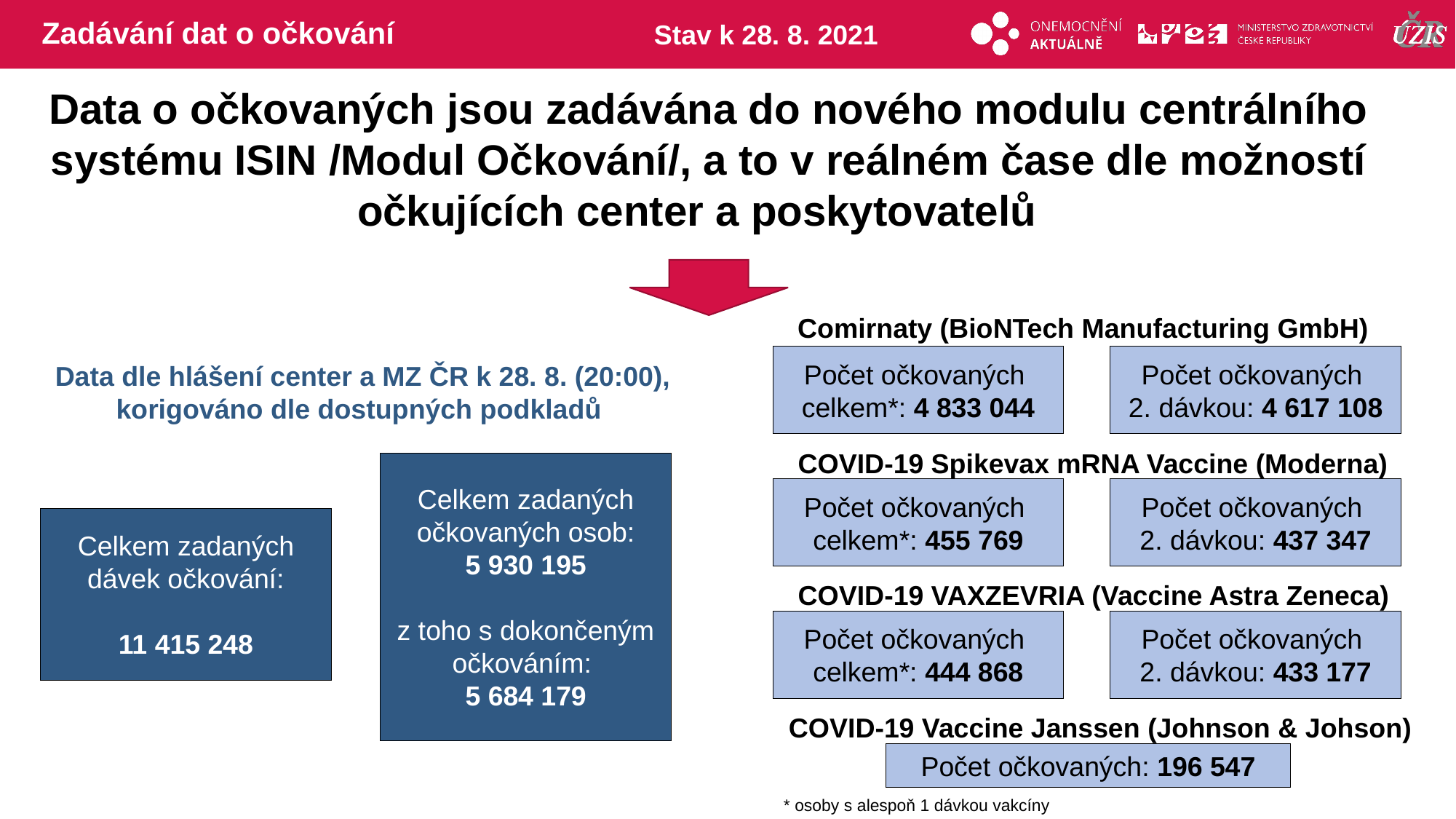

# Zadávání dat o očkování
Stav k 28. 8. 2021
Data o očkovaných jsou zadávána do nového modulu centrálního systému ISIN /Modul Očkování/, a to v reálném čase dle možností očkujících center a poskytovatelů

Comirnaty (BioNTech Manufacturing GmbH)
Počet očkovaných
celkem*: 4 833 044
Počet očkovaných
2. dávkou: 4 617 108
Data dle hlášení center a MZ ČR k 28. 8. (20:00), korigováno dle dostupných podkladů
COVID-19 Spikevax mRNA Vaccine (Moderna)
Celkem zadaných očkovaných osob:
5 930 195

z toho s dokončeným očkováním:
5 684 179
Počet očkovaných
celkem*: 455 769
Počet očkovaných
2. dávkou: 437 347
Celkem zadaných dávek očkování:

11 415 248
COVID-19 VAXZEVRIA (Vaccine Astra Zeneca)
Počet očkovaných
celkem*: 444 868
Počet očkovaných
2. dávkou: 433 177
COVID-19 Vaccine Janssen (Johnson & Johson)
Počet očkovaných: 196 547
* osoby s alespoň 1 dávkou vakcíny